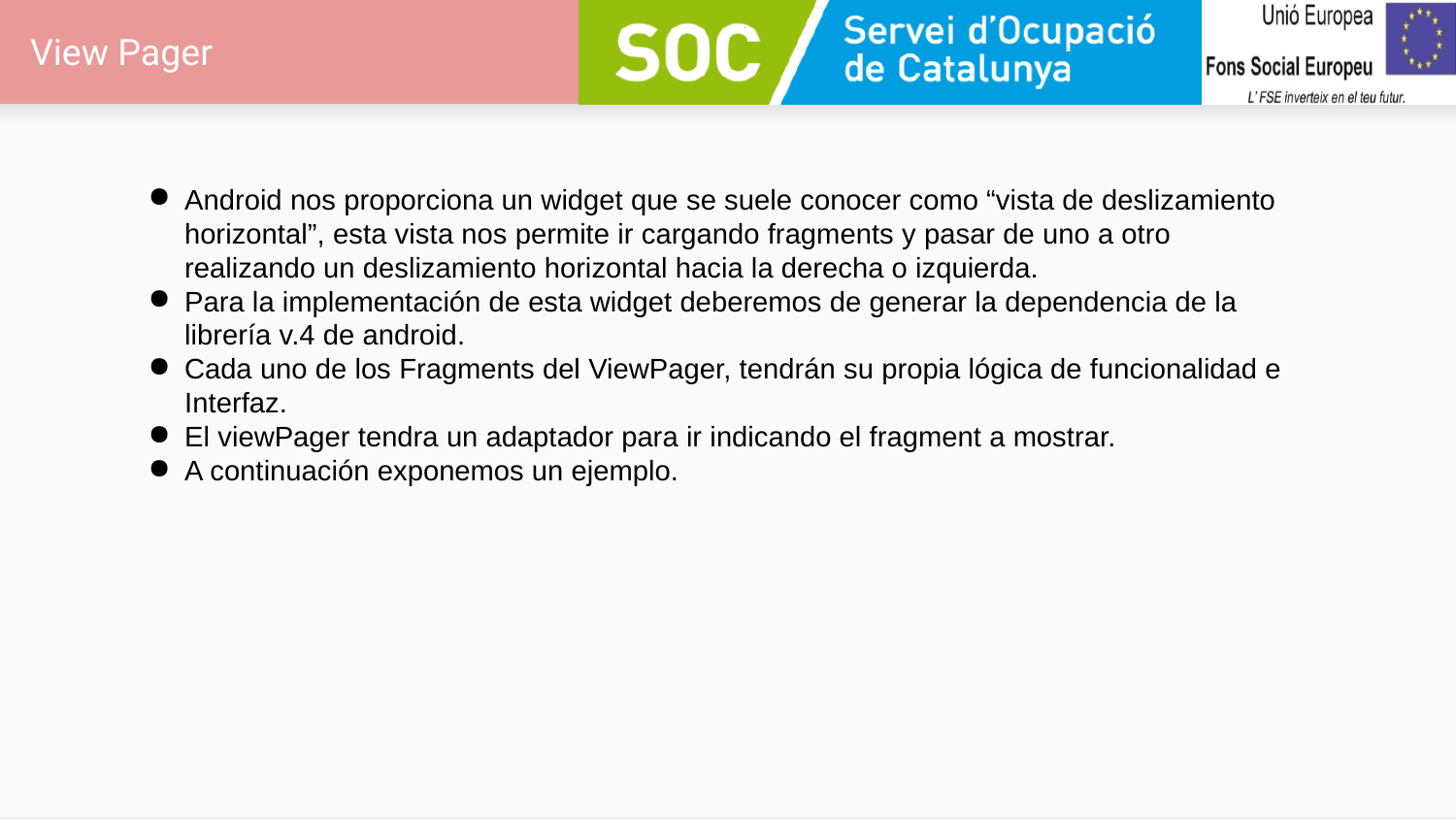

# View Pager
Android nos proporciona un widget que se suele conocer como “vista de deslizamiento horizontal”, esta vista nos permite ir cargando fragments y pasar de uno a otro realizando un deslizamiento horizontal hacia la derecha o izquierda.
Para la implementación de esta widget deberemos de generar la dependencia de la librería v.4 de android.
Cada uno de los Fragments del ViewPager, tendrán su propia lógica de funcionalidad e Interfaz.
El viewPager tendra un adaptador para ir indicando el fragment a mostrar.
A continuación exponemos un ejemplo.